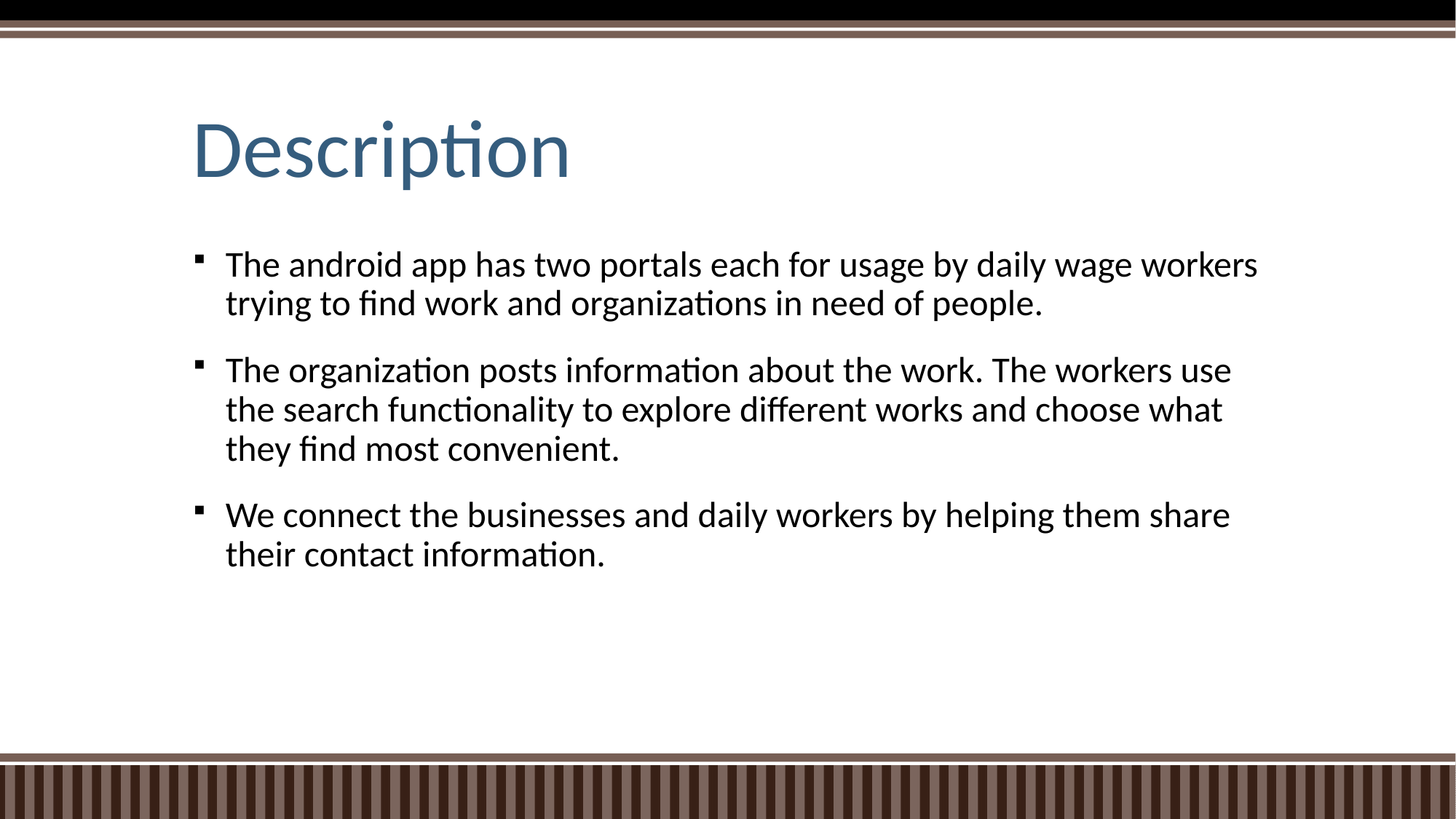

# Description

The android app has two portals each for usage by daily wage workers trying to find work and organizations in need of people.
The organization posts information about the work. The workers use the search functionality to explore different works and choose what they find most convenient.
We connect the businesses and daily workers by helping them share their contact information.